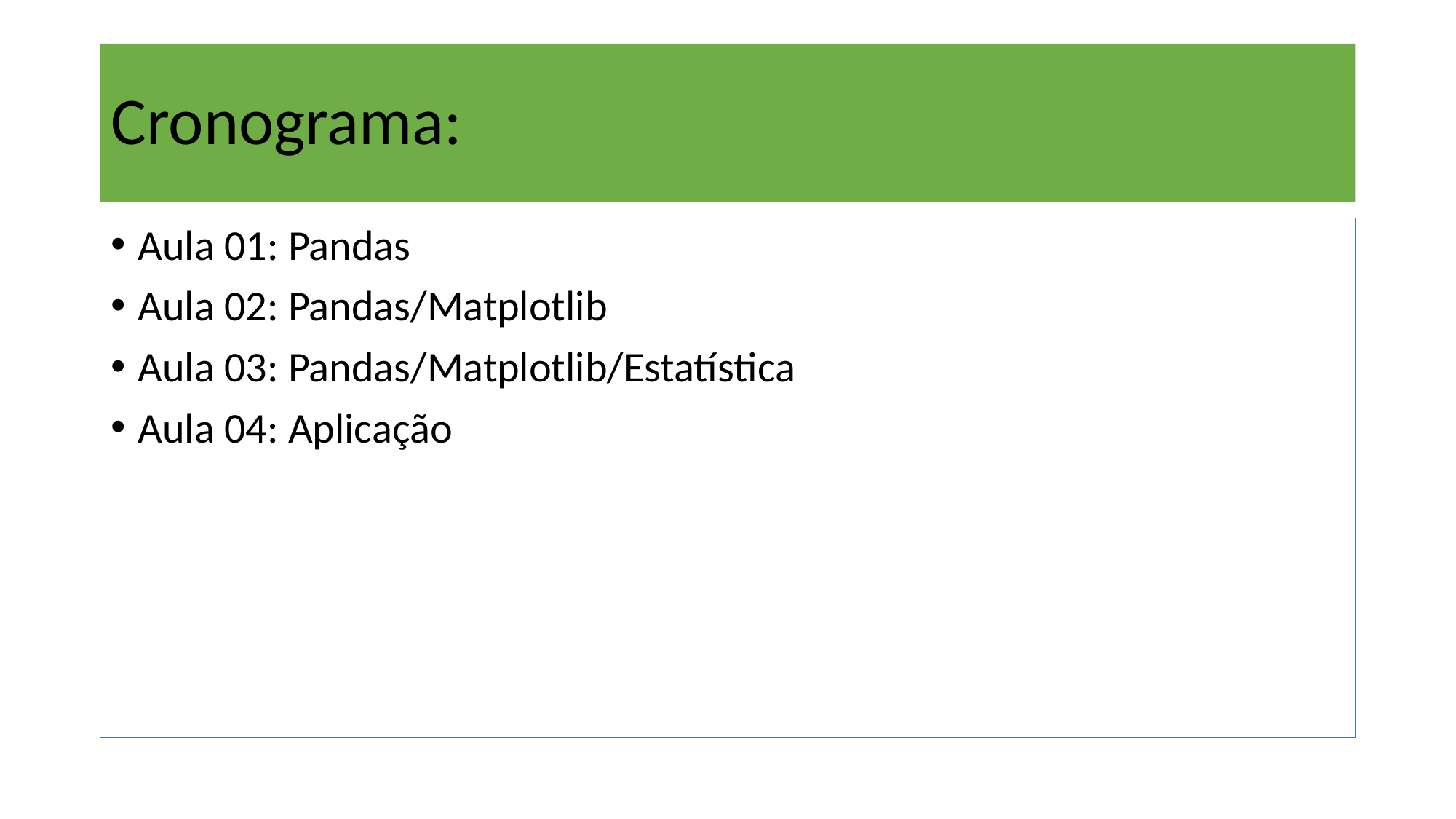

# Cronograma:
Aula 01: Pandas
Aula 02: Pandas/Matplotlib
Aula 03: Pandas/Matplotlib/Estatística
Aula 04: Aplicação